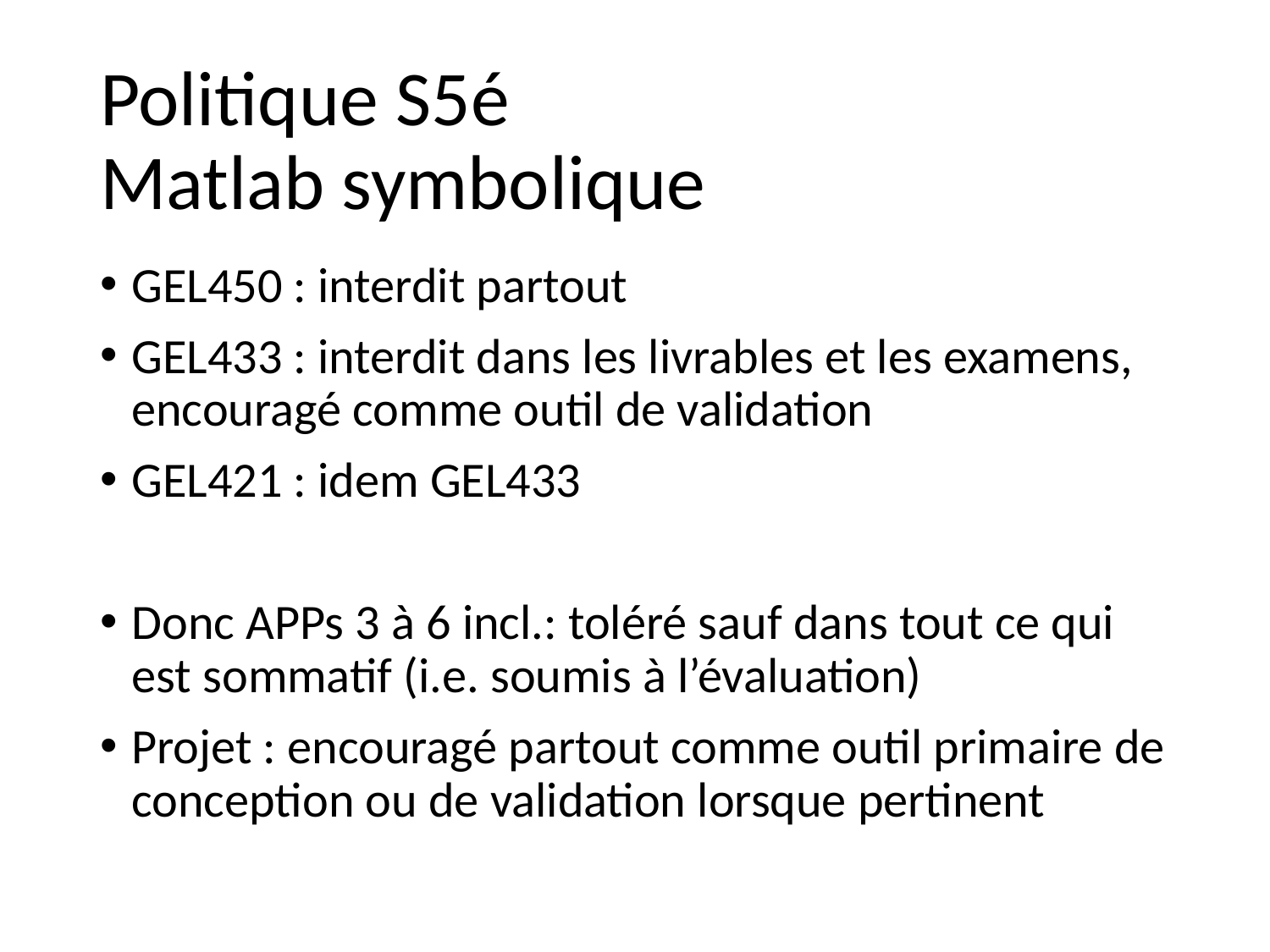

# Politique S5é Matlab symbolique
GEL450 : interdit partout
GEL433 : interdit dans les livrables et les examens, encouragé comme outil de validation
GEL421 : idem GEL433

Donc APPs 3 à 6 incl.: toléré sauf dans tout ce qui est sommatif (i.e. soumis à l’évaluation)
Projet : encouragé partout comme outil primaire de conception ou de validation lorsque pertinent